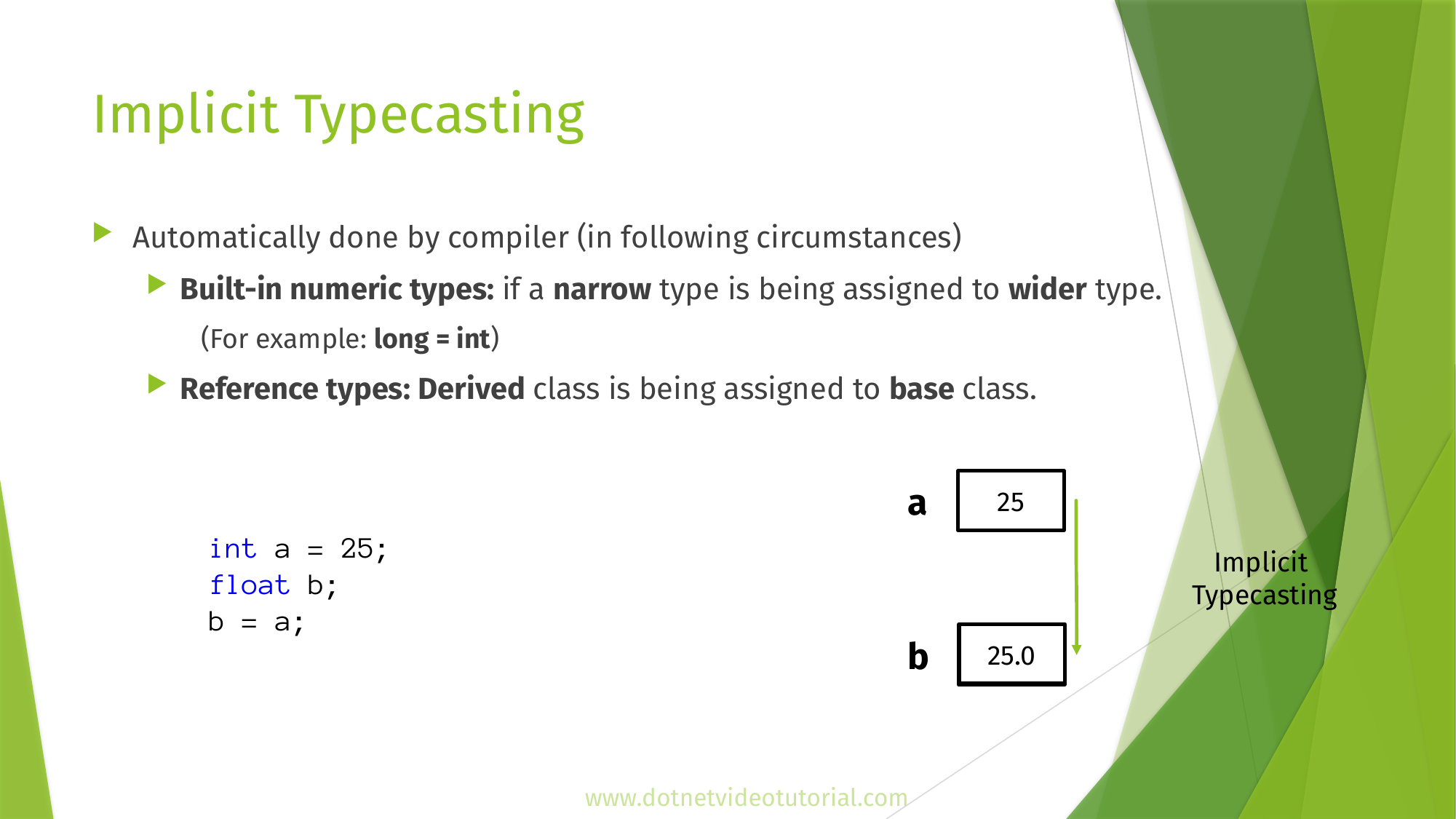

# Implicit Typecasting
Automatically done by compiler (in following circumstances)
Built-in numeric types: if a narrow type is being assigned to wider type.
(For example: long = int)
Reference types: Derived class is being assigned to base class.

25
a
int a = 25;
float b;
b = a;
Implicit
Typecasting
25.0
0
b
www.dotnetvideotutorial.com